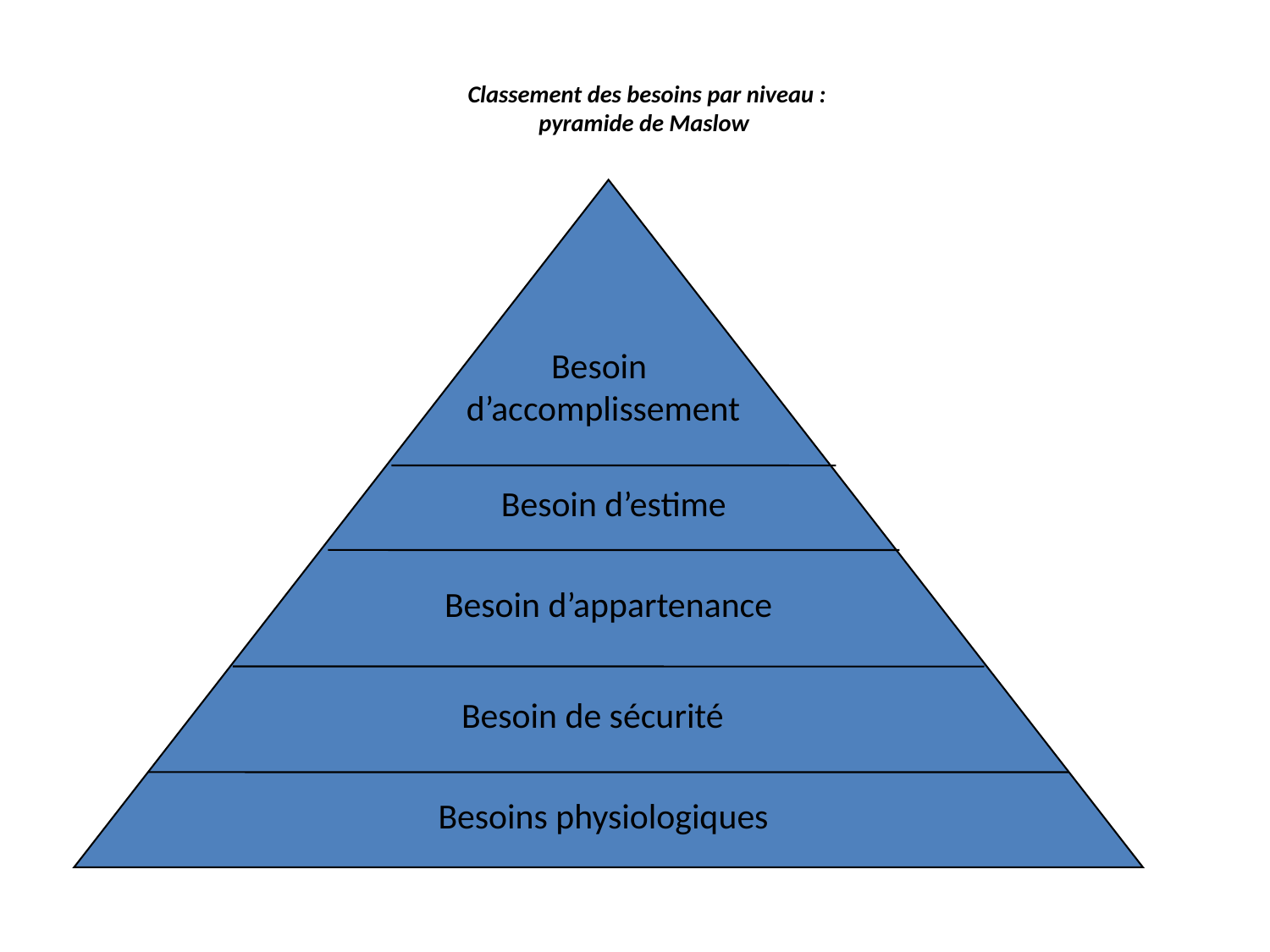

# Classement des besoins par niveau : pyramide de Maslow

Besoin
d’accomplissement

Besoin d’estime

Besoin d’appartenance

Besoin de sécurité

Besoins physiologiques